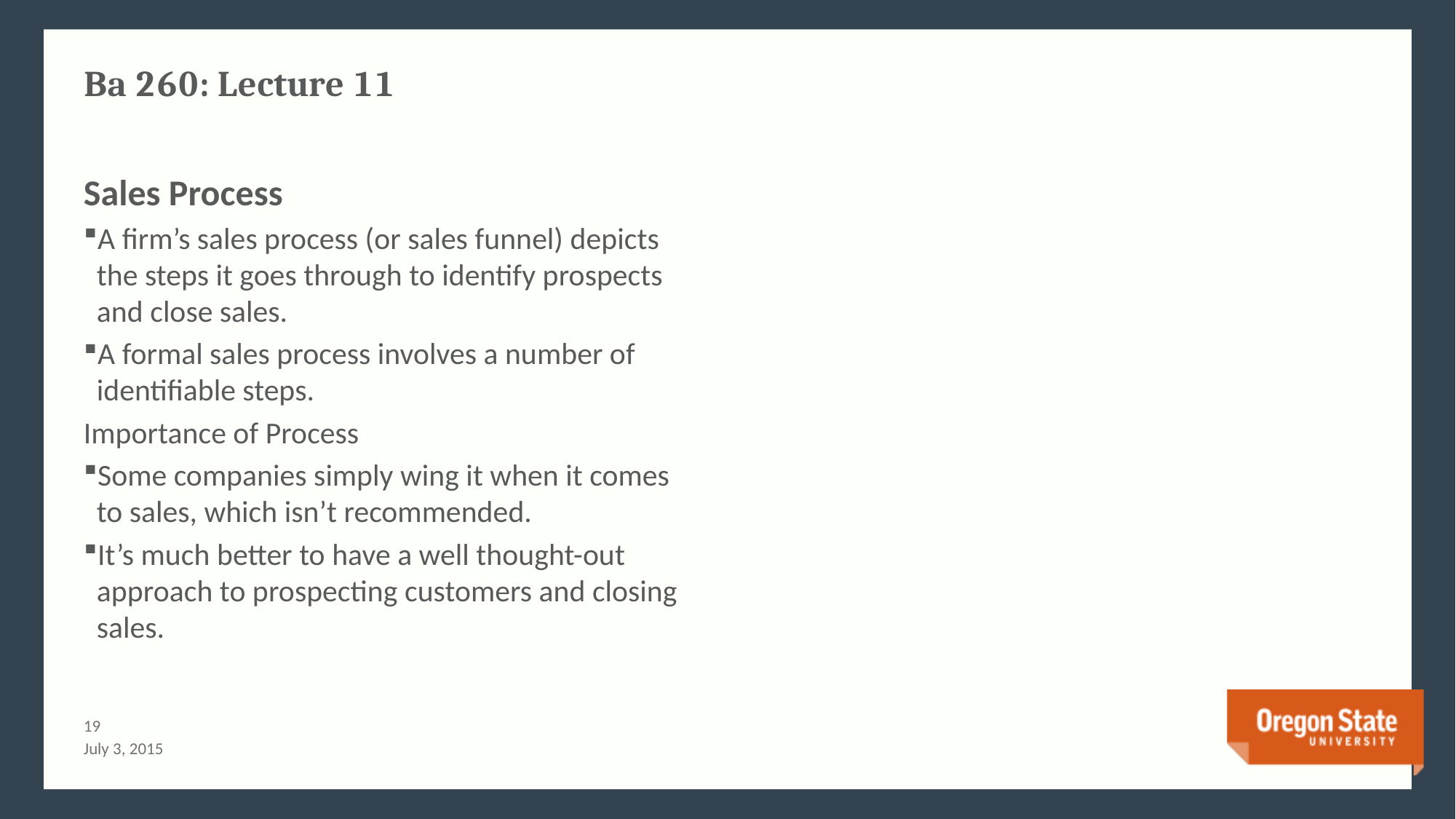

# Ba 260: Lecture 11
Sales Process
A firm’s sales process (or sales funnel) depicts the steps it goes through to identify prospects and close sales.
A formal sales process involves a number of identifiable steps.
Importance of Process
Some companies simply wing it when it comes to sales, which isn’t recommended.
It’s much better to have a well thought-out approach to prospecting customers and closing sales.
19
July 3, 2015